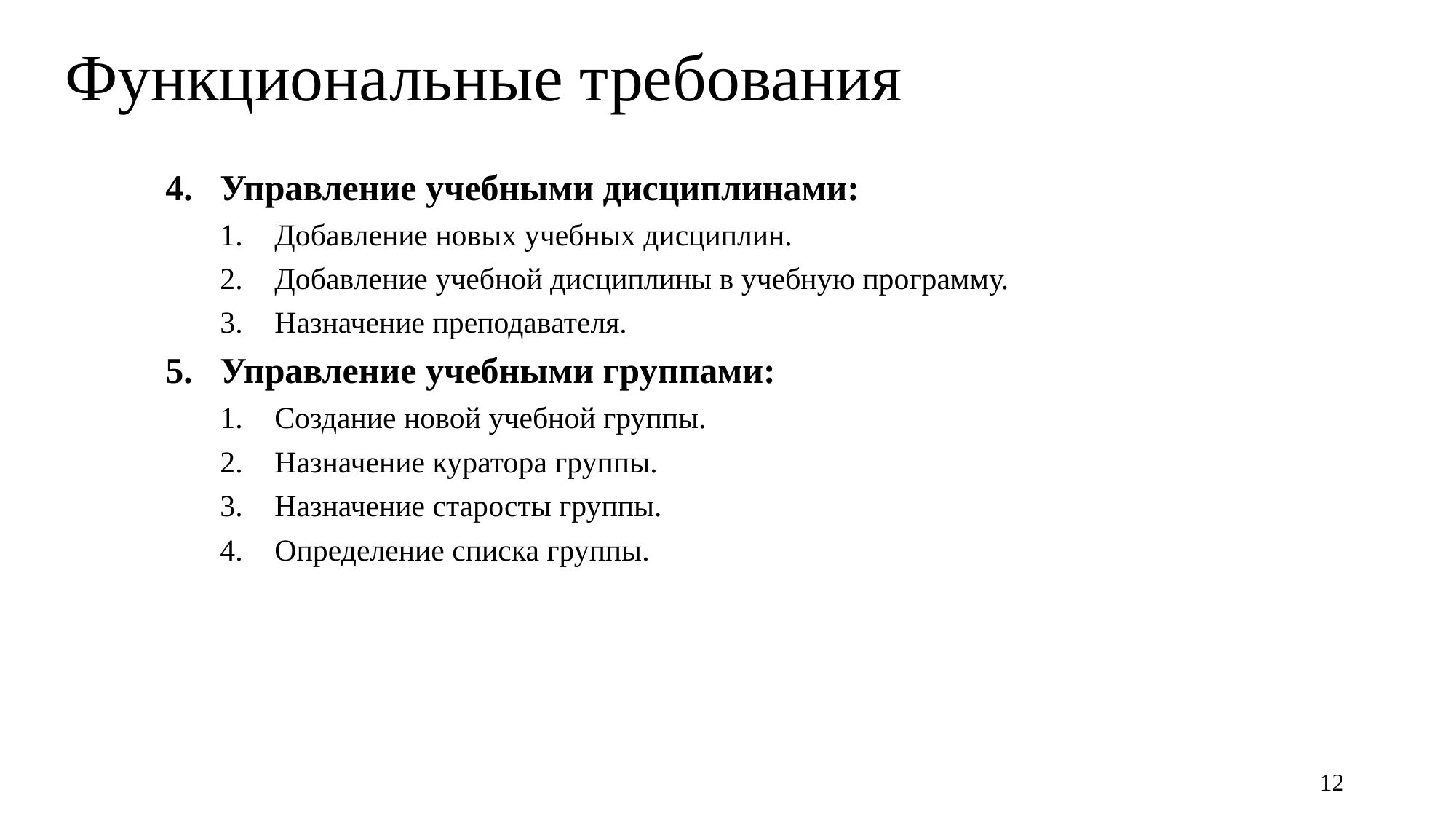

# Функциональные требования
Управление учебными дисциплинами:
Добавление новых учебных дисциплин.
Добавление учебной дисциплины в учебную программу.
Назначение преподавателя.
Управление учебными группами:
Создание новой учебной группы.
Назначение куратора группы.
Назначение старосты группы.
Определение списка группы.
12